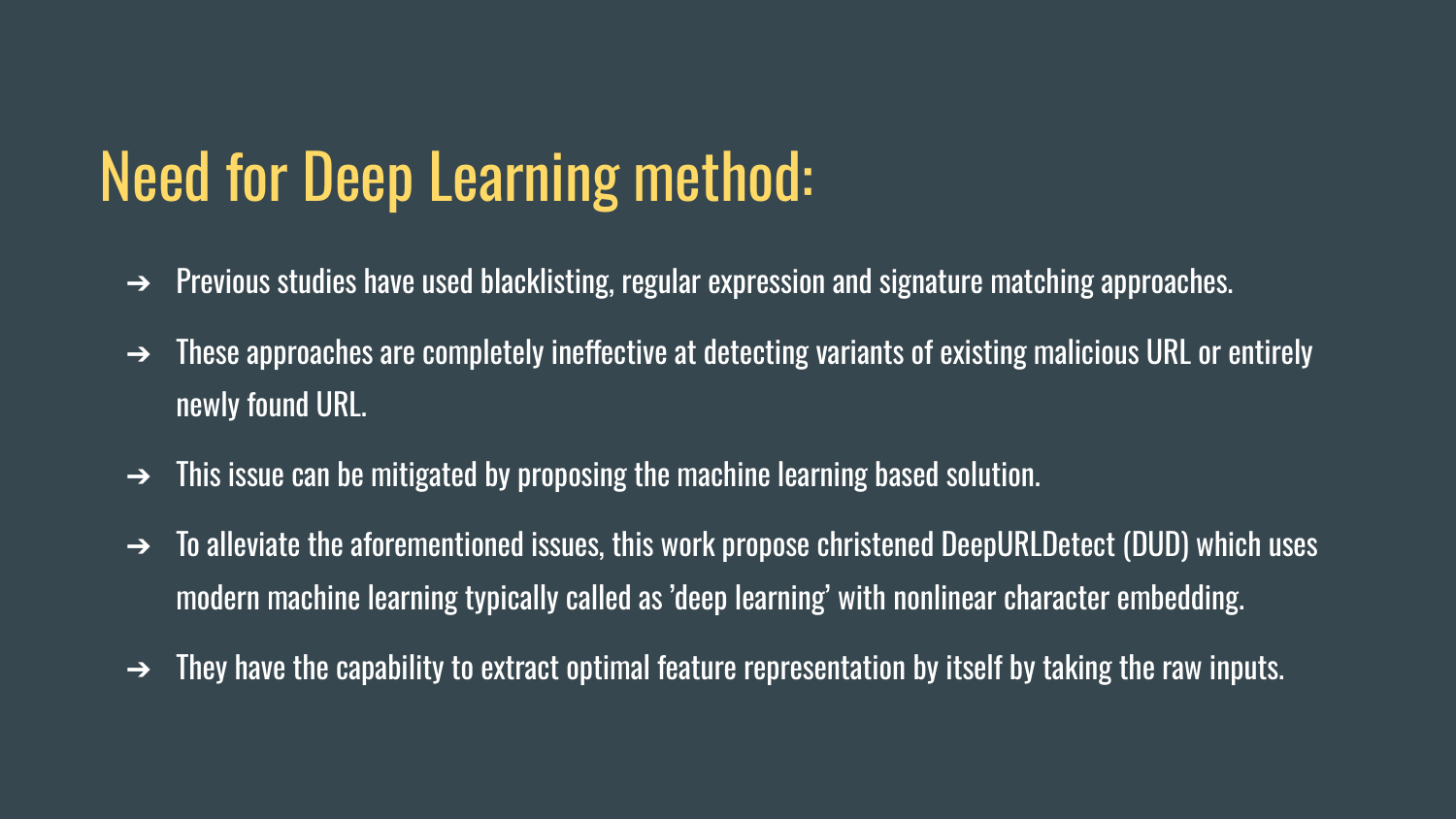

Need for Deep Learning method:
Previous studies have used blacklisting, regular expression and signature matching approaches.
These approaches are completely ineffective at detecting variants of existing malicious URL or entirely newly found URL.
This issue can be mitigated by proposing the machine learning based solution.
To alleviate the aforementioned issues, this work propose christened DeepURLDetect (DUD) which uses modern machine learning typically called as ’deep learning’ with nonlinear character embedding.
They have the capability to extract optimal feature representation by itself by taking the raw inputs.